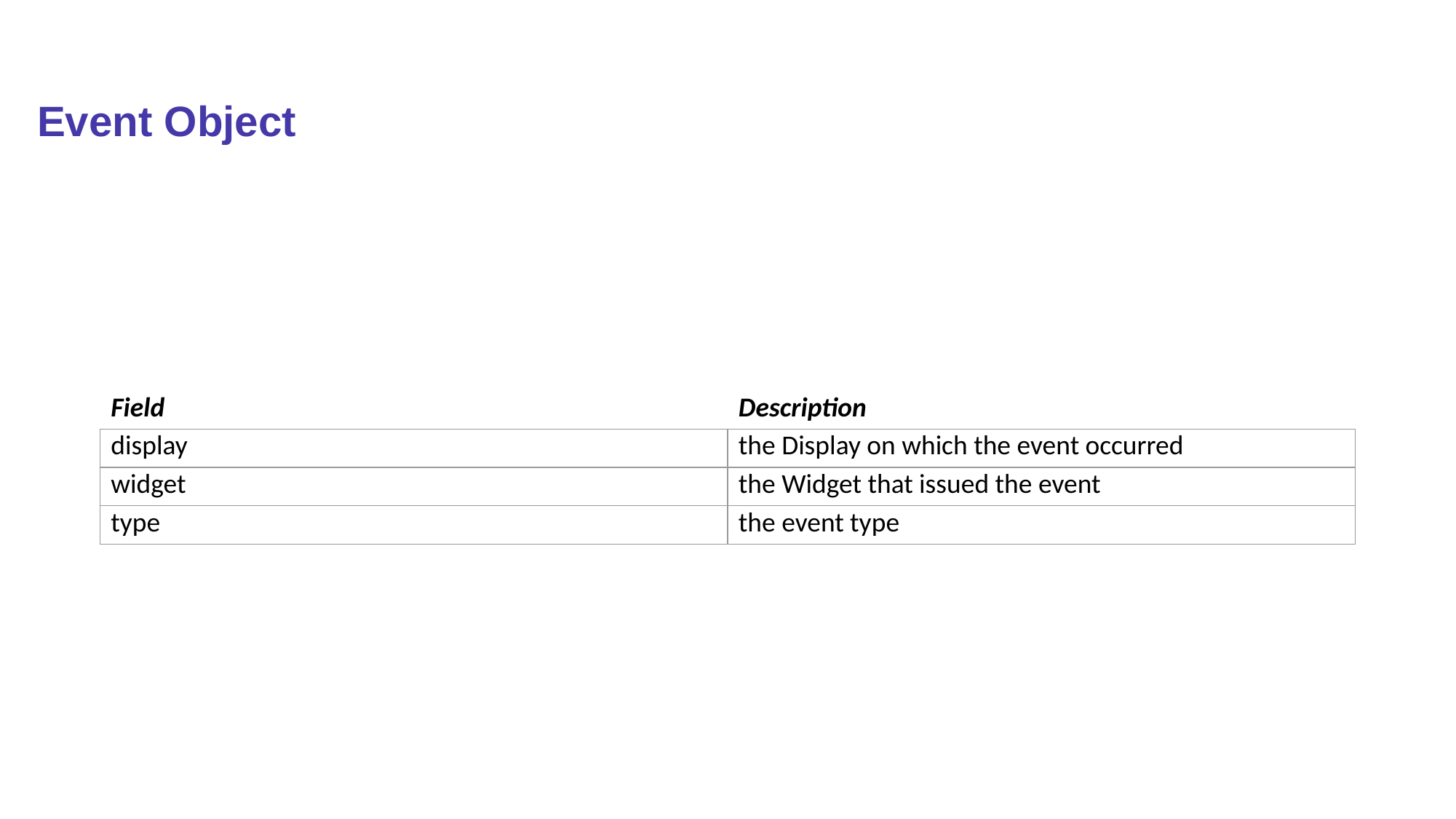

# Event Object
| Field | Description |
| --- | --- |
| display | the Display on which the event occurred |
| widget | the Widget that issued the event |
| type | the event type |